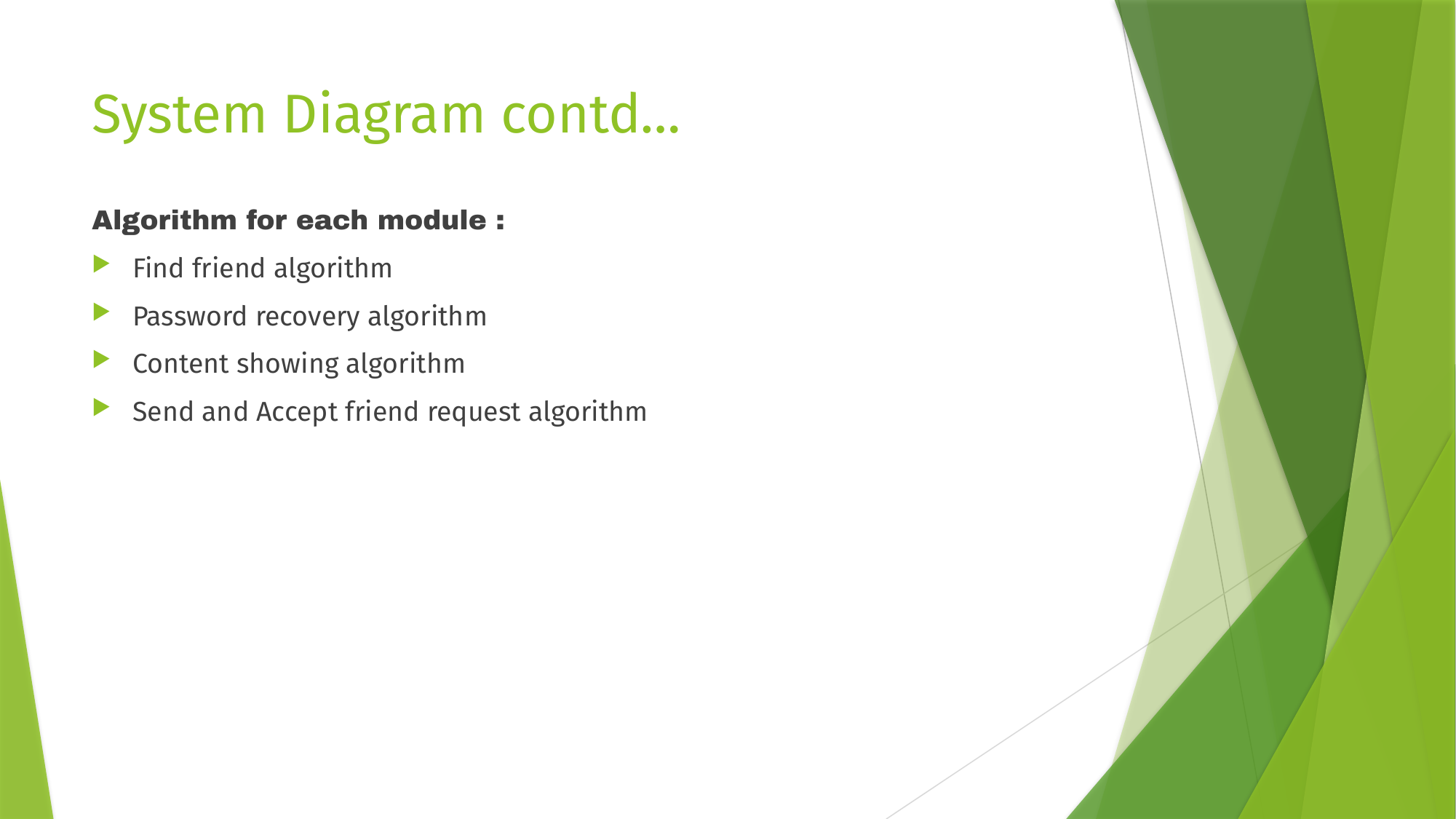

# System Diagram contd…
Algorithm for each module :
Find friend algorithm
Password recovery algorithm
Content showing algorithm
Send and Accept friend request algorithm